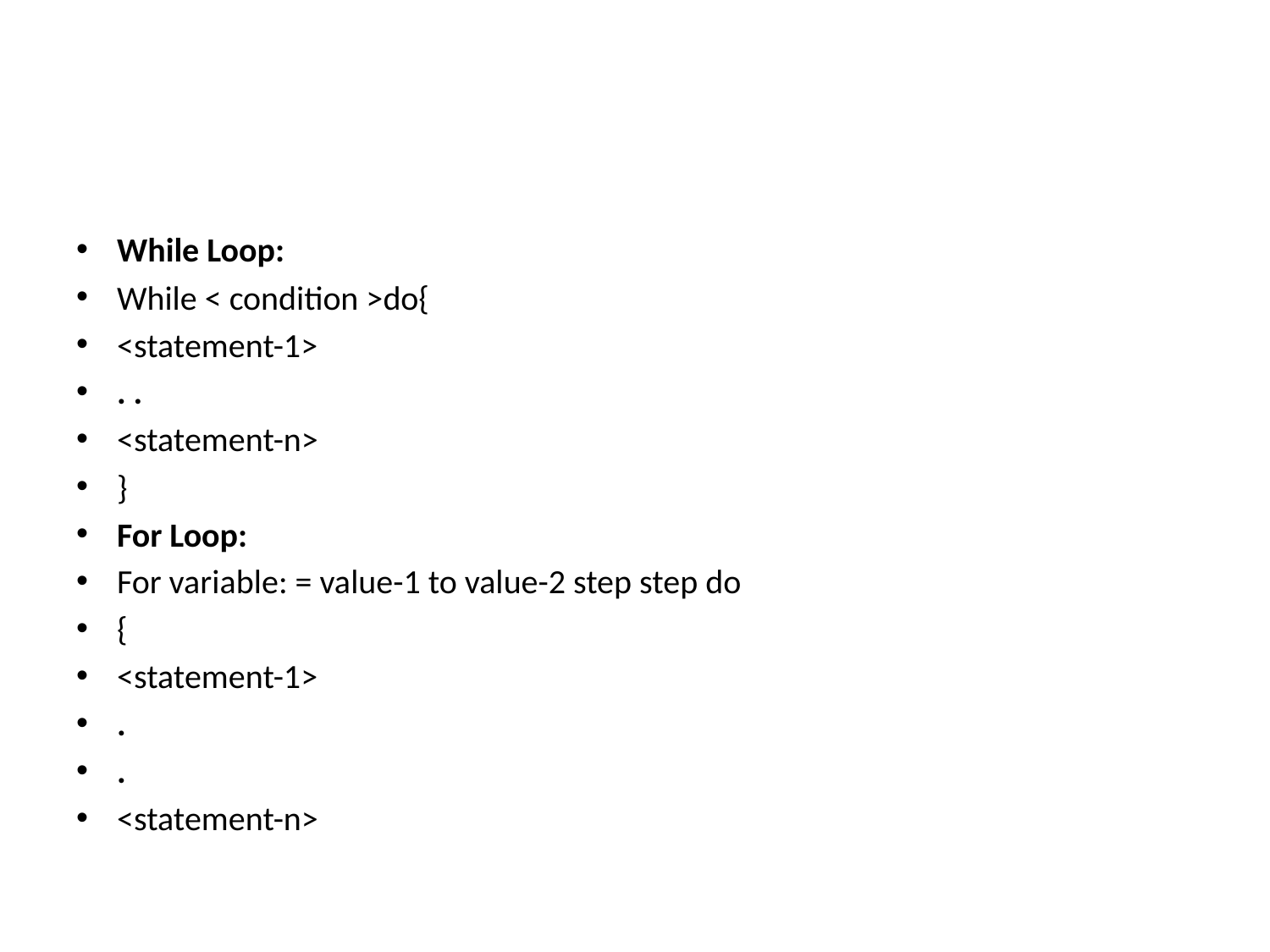

While Loop:
While < condition >do{
<statement-1>
. .
<statement-n>
}
For Loop:
For variable: = value-1 to value-2 step step do
{
<statement-1>
.
.
<statement-n>